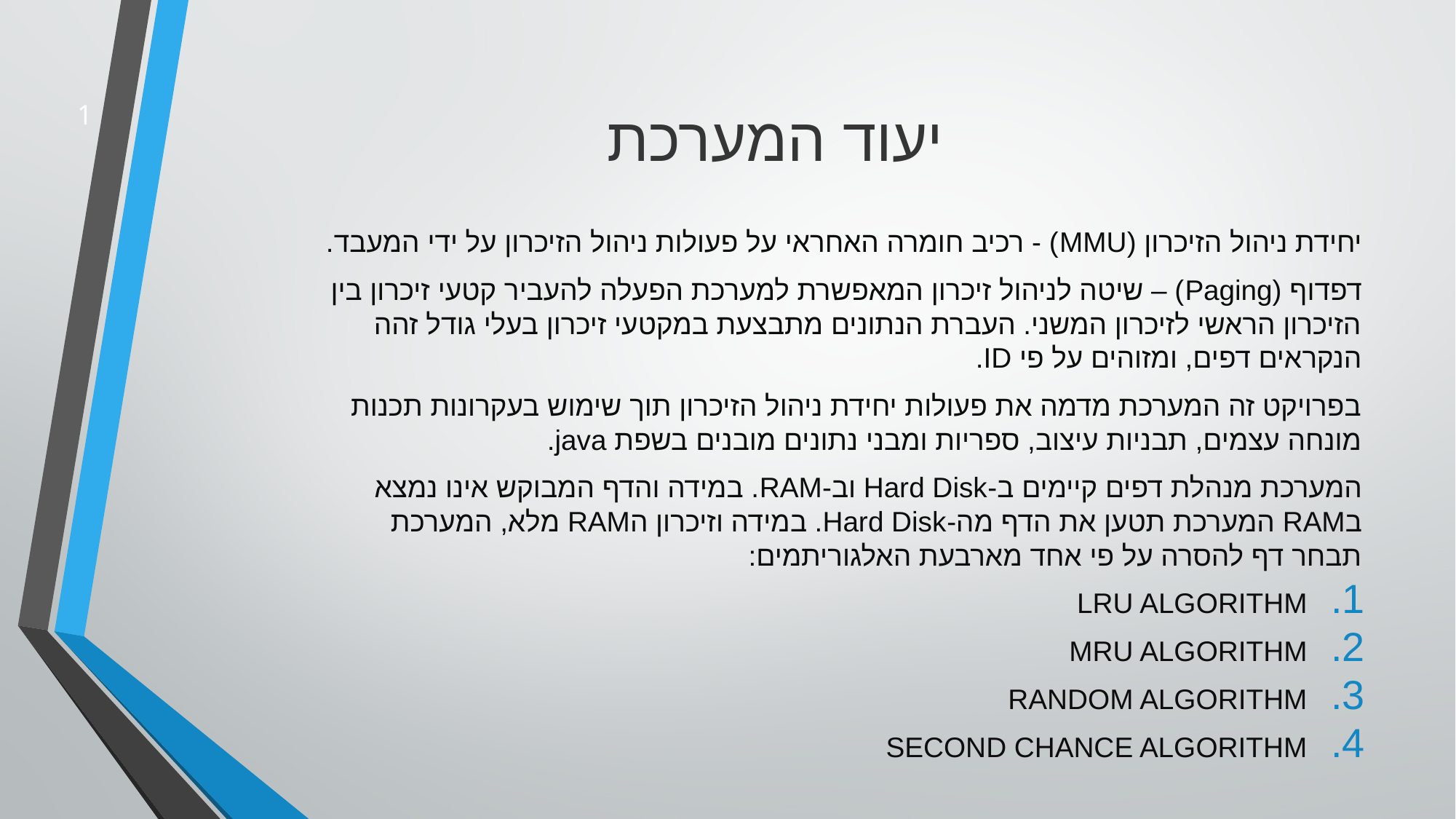

# יעוד המערכת
1
יחידת ניהול הזיכרון (MMU) - רכיב חומרה האחראי על פעולות ניהול הזיכרון על ידי המעבד.
דפדוף (Paging) – שיטה לניהול זיכרון המאפשרת למערכת הפעלה להעביר קטעי זיכרון בין הזיכרון הראשי לזיכרון המשני. העברת הנתונים מתבצעת במקטעי זיכרון בעלי גודל זהה הנקראים דפים, ומזוהים על פי ID.
בפרויקט זה המערכת מדמה את פעולות יחידת ניהול הזיכרון תוך שימוש בעקרונות תכנות מונחה עצמים, תבניות עיצוב, ספריות ומבני נתונים מובנים בשפת java.
המערכת מנהלת דפים קיימים ב-Hard Disk וב-RAM. במידה והדף המבוקש אינו נמצא בRAM המערכת תטען את הדף מה-Hard Disk. במידה וזיכרון הRAM מלא, המערכת תבחר דף להסרה על פי אחד מארבעת האלגוריתמים:
LRU ALGORITHM
MRU ALGORITHM
RANDOM ALGORITHM
SECOND CHANCE ALGORITHM